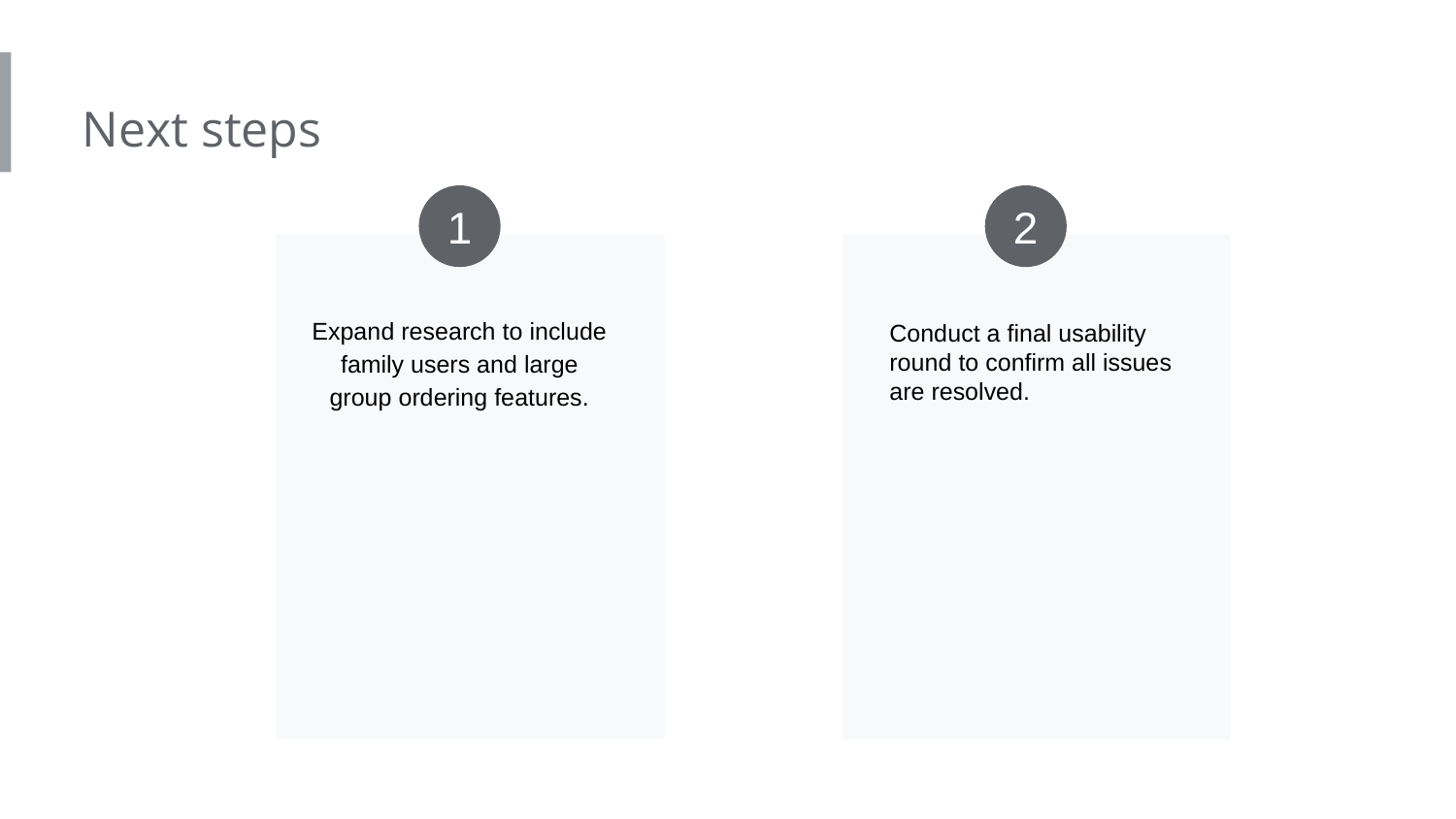

Next steps
1
2

Expand research to include family users and large group ordering features.
Conduct a final usability round to confirm all issues are resolved.